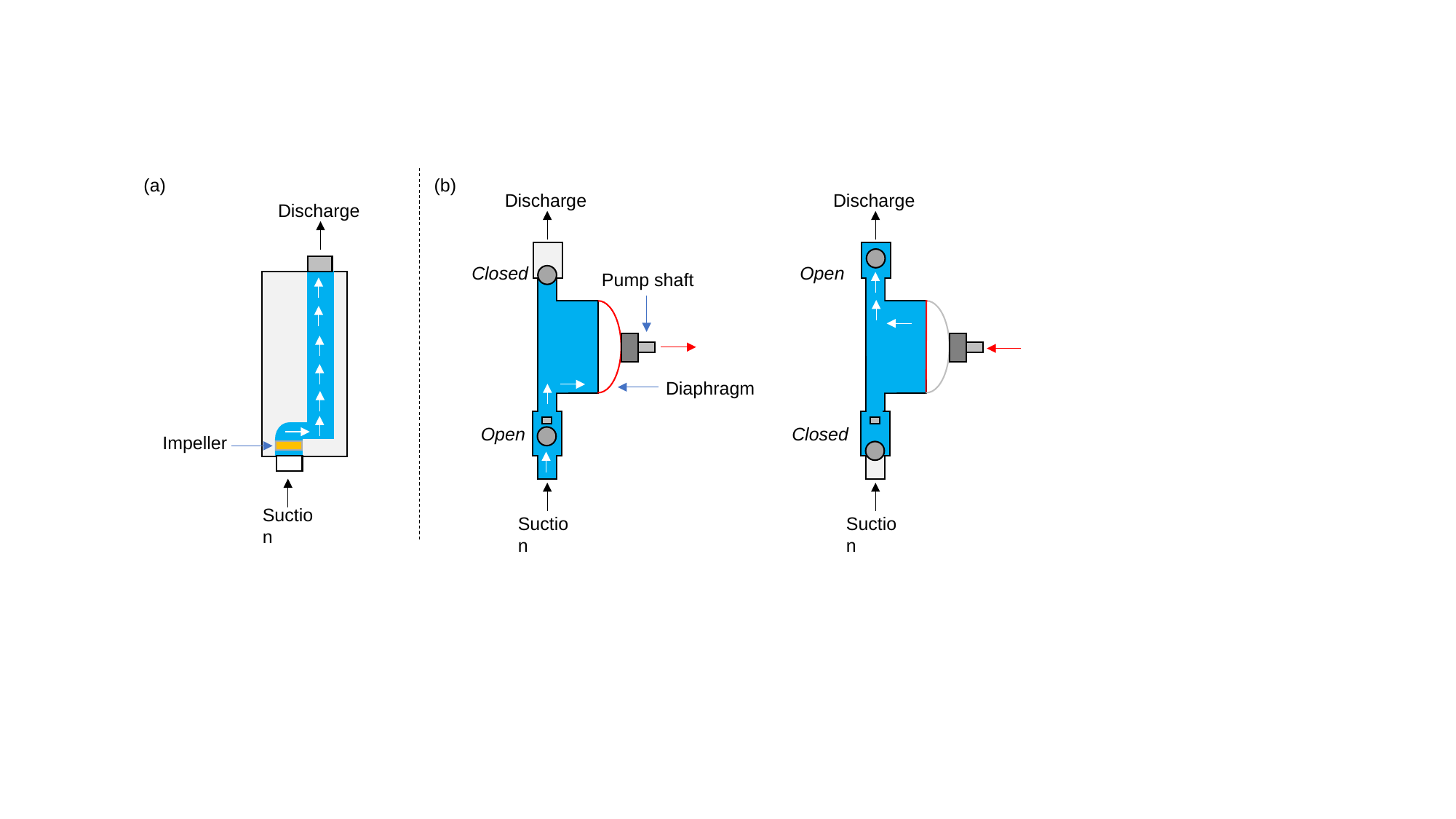

(a)
(b)
Discharge
Discharge
Discharge

Closed
Open
Pump shaft

Diaphragm

Open
Closed

Impeller

Suction
Suction
Suction